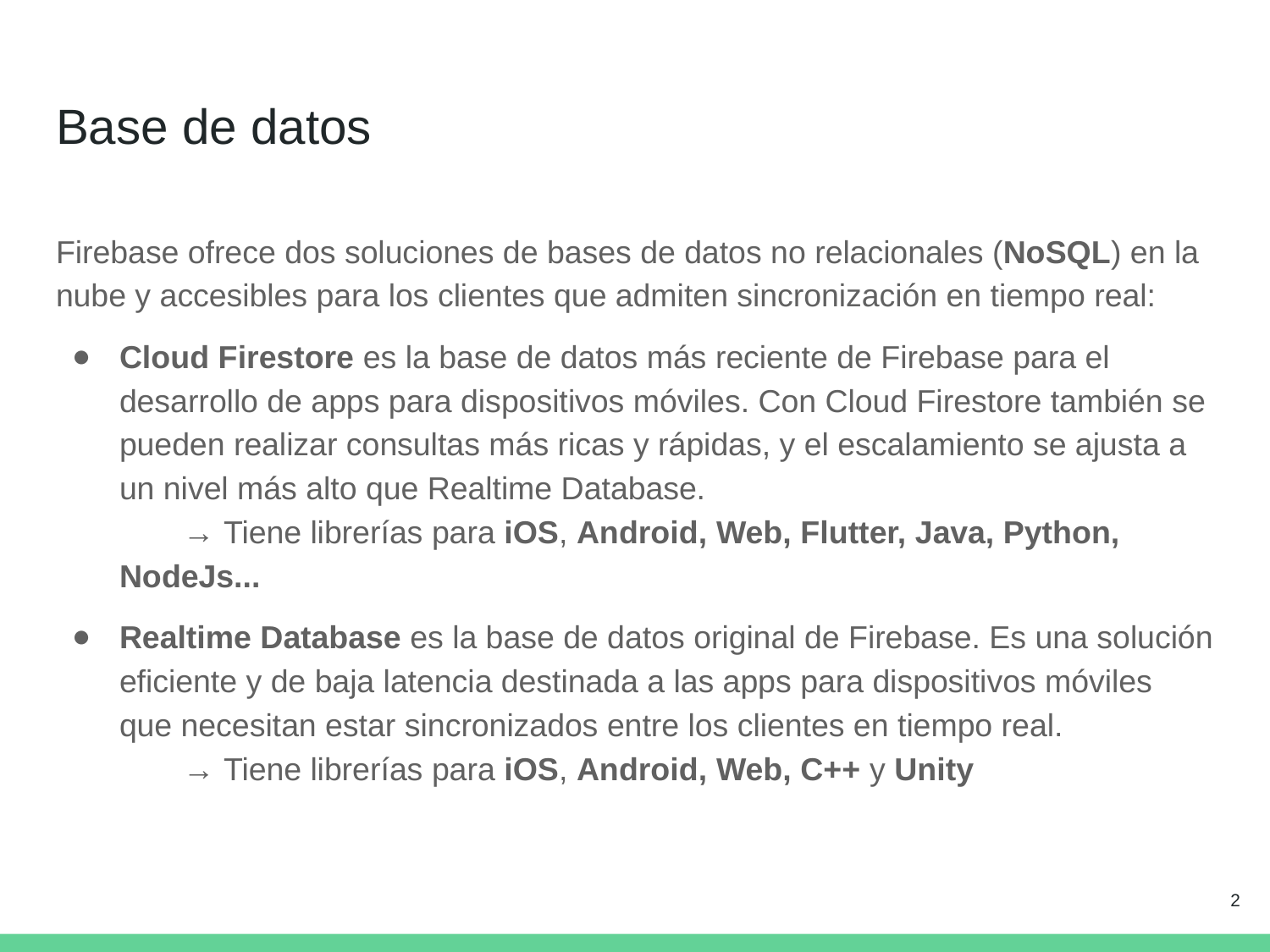

# Base de datos
Firebase ofrece dos soluciones de bases de datos no relacionales (NoSQL) en la nube y accesibles para los clientes que admiten sincronización en tiempo real:
Cloud Firestore es la base de datos más reciente de Firebase para el desarrollo de apps para dispositivos móviles. Con Cloud Firestore también se pueden realizar consultas más ricas y rápidas, y el escalamiento se ajusta a un nivel más alto que Realtime Database.
→ Tiene librerías para iOS, Android, Web, Flutter, Java, Python, NodeJs...
Realtime Database es la base de datos original de Firebase. Es una solución eficiente y de baja latencia destinada a las apps para dispositivos móviles que necesitan estar sincronizados entre los clientes en tiempo real.
→ Tiene librerías para iOS, Android, Web, C++ y Unity
2